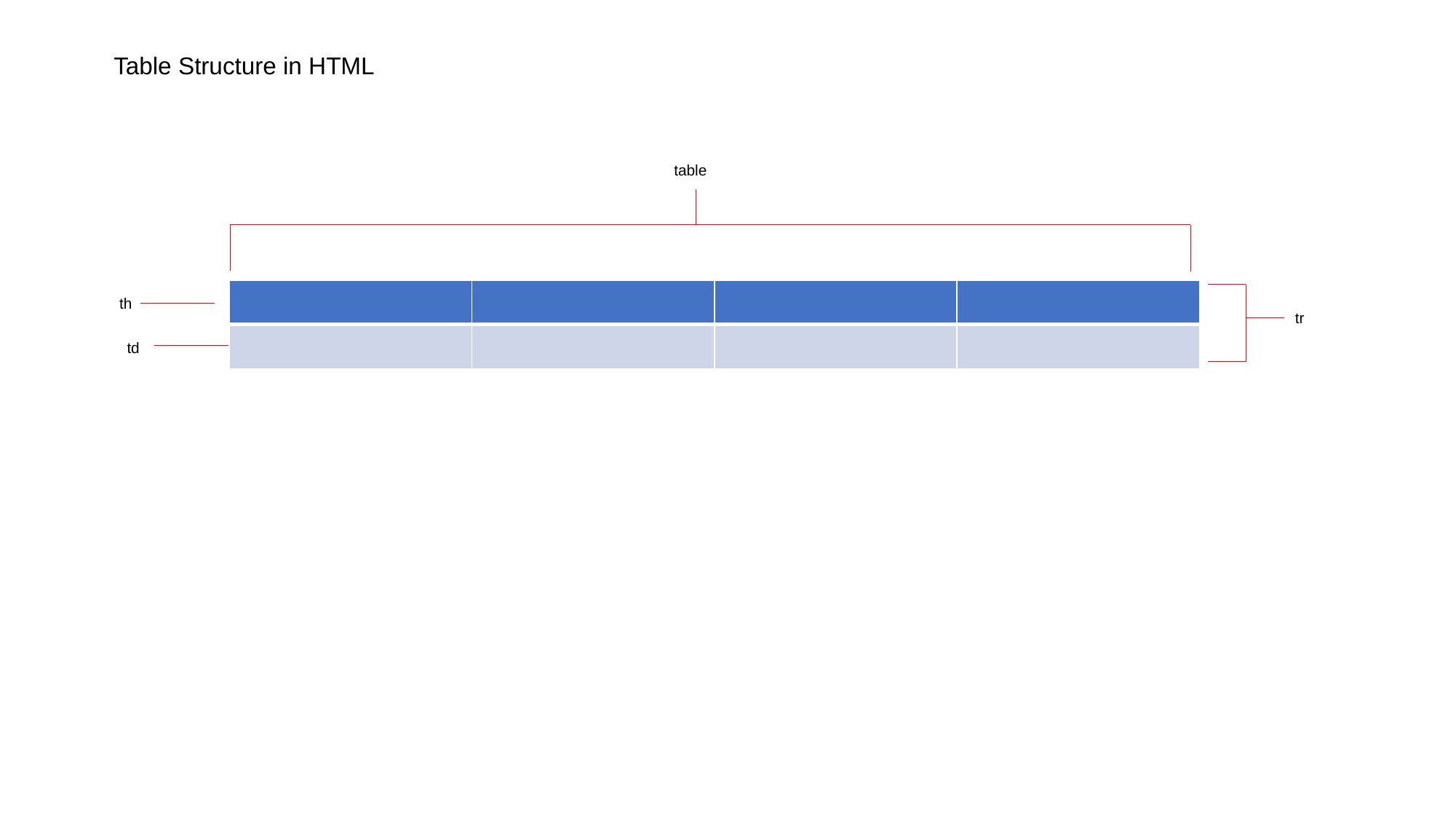

Table Structure in HTML
table
|  |  |  |  |
| --- | --- | --- | --- |
|  |  |  |  |
th
tr
td